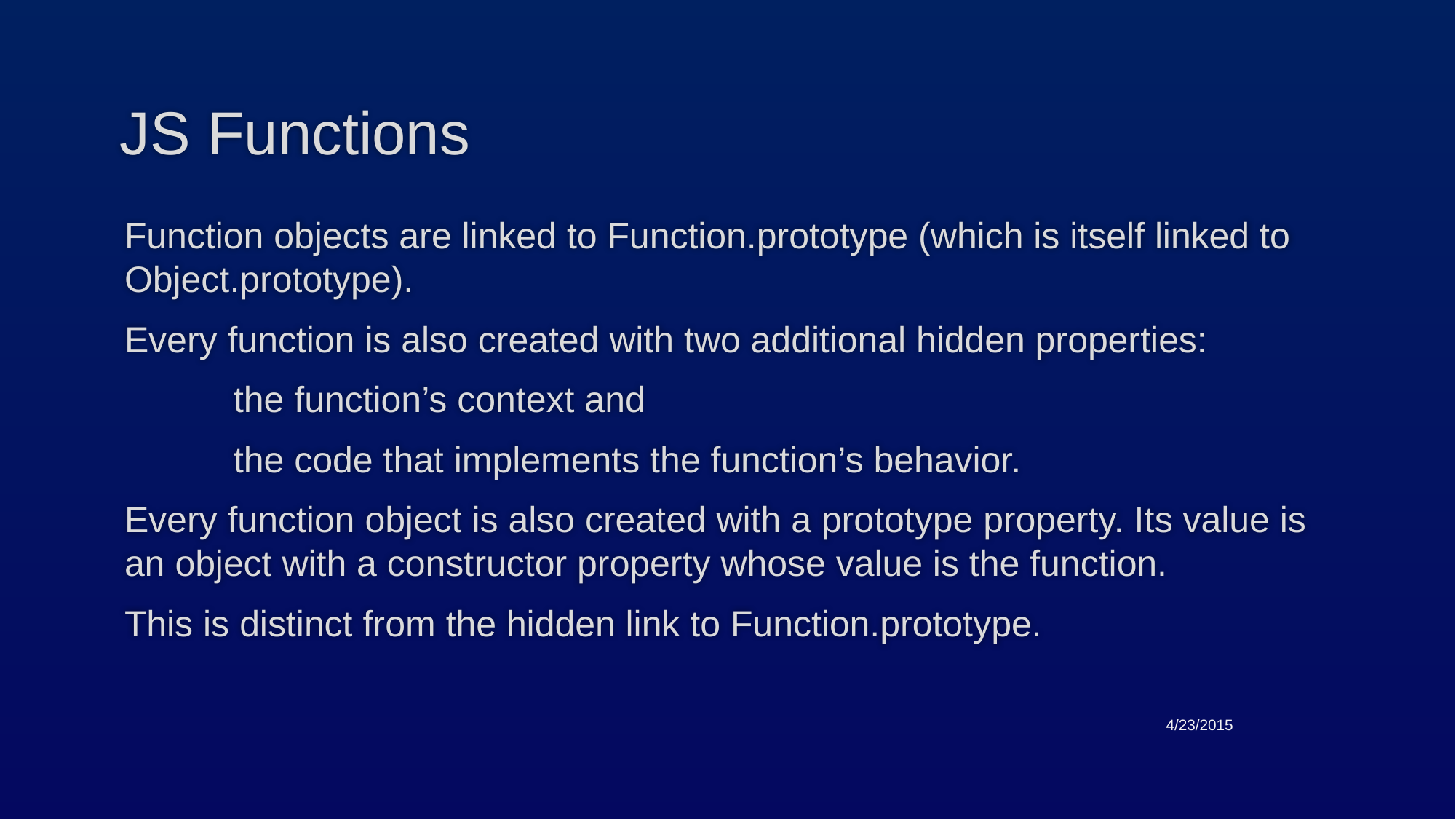

# JS Functions
Function objects are linked to Function.prototype (which is itself linked to Object.prototype).
Every function is also created with two additional hidden properties:
	the function’s context and
	the code that implements the function’s behavior.
Every function object is also created with a prototype property. Its value is an object with a constructor property whose value is the function.
This is distinct from the hidden link to Function.prototype.

4/23/2015